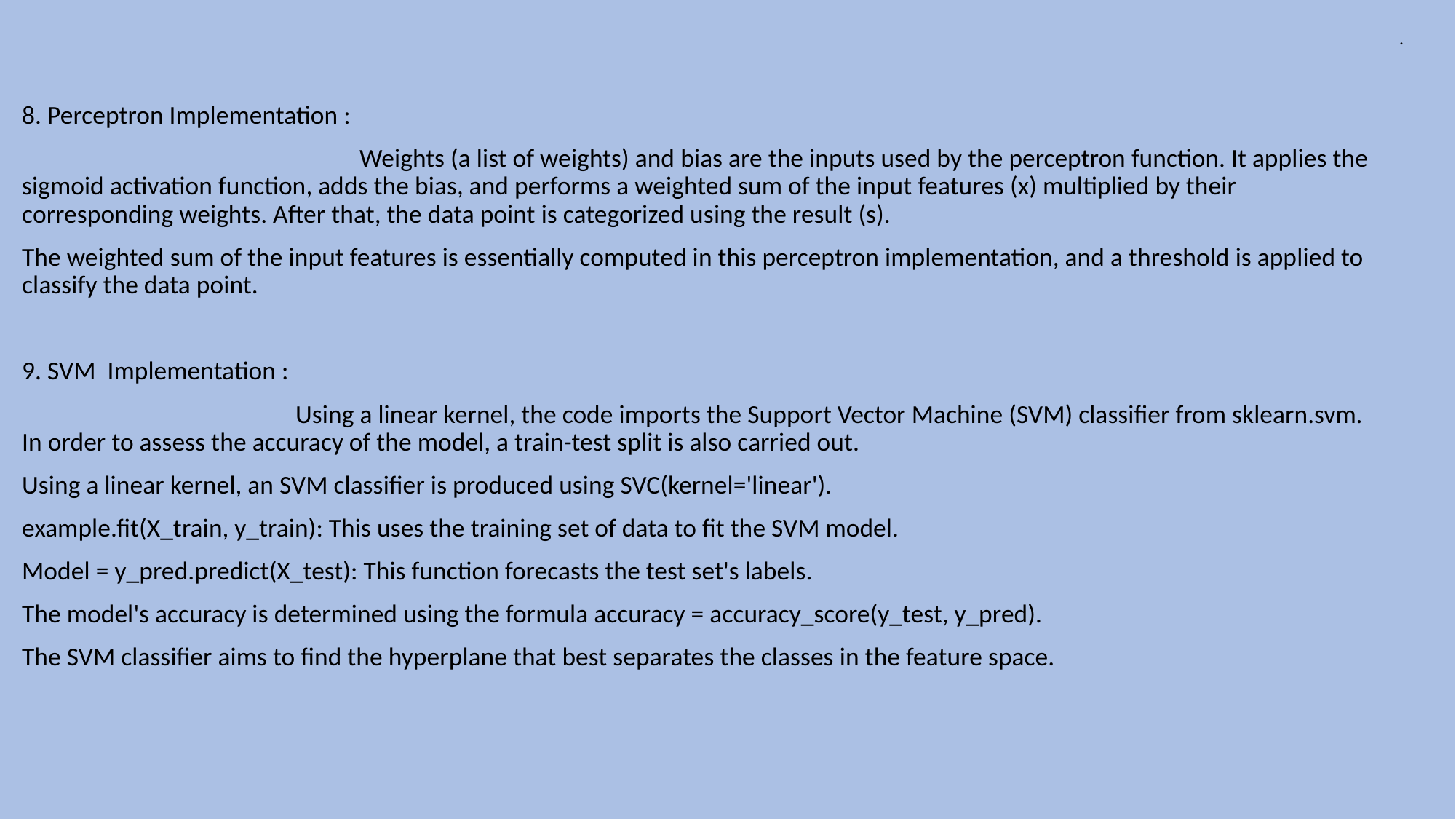

8. Perceptron Implementation :
                                                          Weights (a list of weights) and bias are the inputs used by the perceptron function. It applies the sigmoid activation function, adds the bias, and performs a weighted sum of the input features (x) multiplied by their corresponding weights. After that, the data point is categorized using the result (s).
The weighted sum of the input features is essentially computed in this perceptron implementation, and a threshold is applied to classify the data point.

9. SVM  Implementation :
                                               Using a linear kernel, the code imports the Support Vector Machine (SVM) classifier from sklearn.svm. In order to assess the accuracy of the model, a train-test split is also carried out.
Using a linear kernel, an SVM classifier is produced using SVC(kernel='linear').
example.fit(X_train, y_train): This uses the training set of data to fit the SVM model.
Model = y_pred.predict(X_test): This function forecasts the test set's labels.
The model's accuracy is determined using the formula accuracy = accuracy_score(y_test, y_pred).
The SVM classifier aims to find the hyperplane that best separates the classes in the feature space.

# .